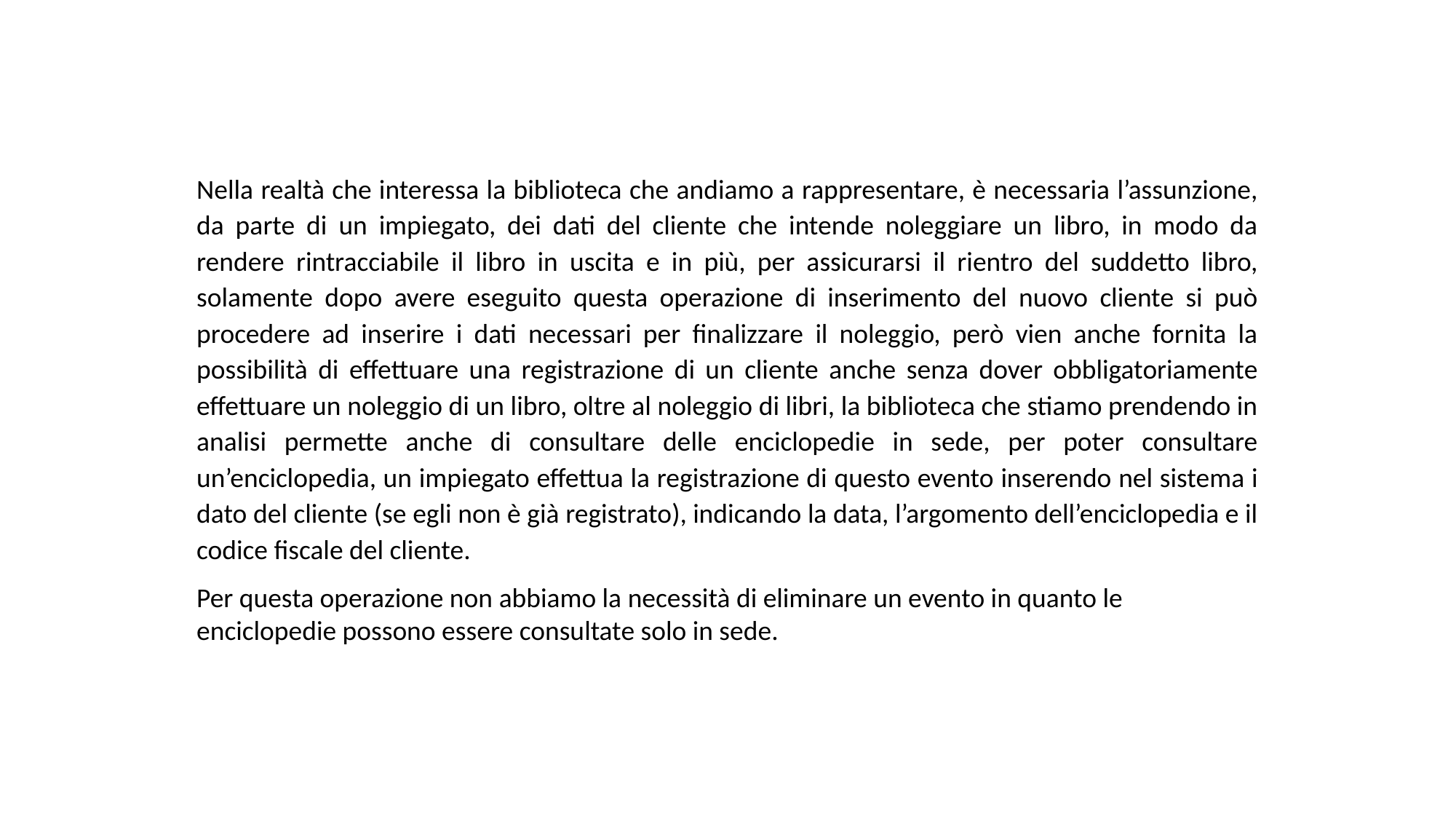

Nella realtà che interessa la biblioteca che andiamo a rappresentare, è necessaria l’assunzione, da parte di un impiegato, dei dati del cliente che intende noleggiare un libro, in modo da rendere rintracciabile il libro in uscita e in più, per assicurarsi il rientro del suddetto libro, solamente dopo avere eseguito questa operazione di inserimento del nuovo cliente si può procedere ad inserire i dati necessari per finalizzare il noleggio, però vien anche fornita la possibilità di effettuare una registrazione di un cliente anche senza dover obbligatoriamente effettuare un noleggio di un libro, oltre al noleggio di libri, la biblioteca che stiamo prendendo in analisi permette anche di consultare delle enciclopedie in sede, per poter consultare un’enciclopedia, un impiegato effettua la registrazione di questo evento inserendo nel sistema i dato del cliente (se egli non è già registrato), indicando la data, l’argomento dell’enciclopedia e il codice fiscale del cliente.
Per questa operazione non abbiamo la necessità di eliminare un evento in quanto le enciclopedie possono essere consultate solo in sede.